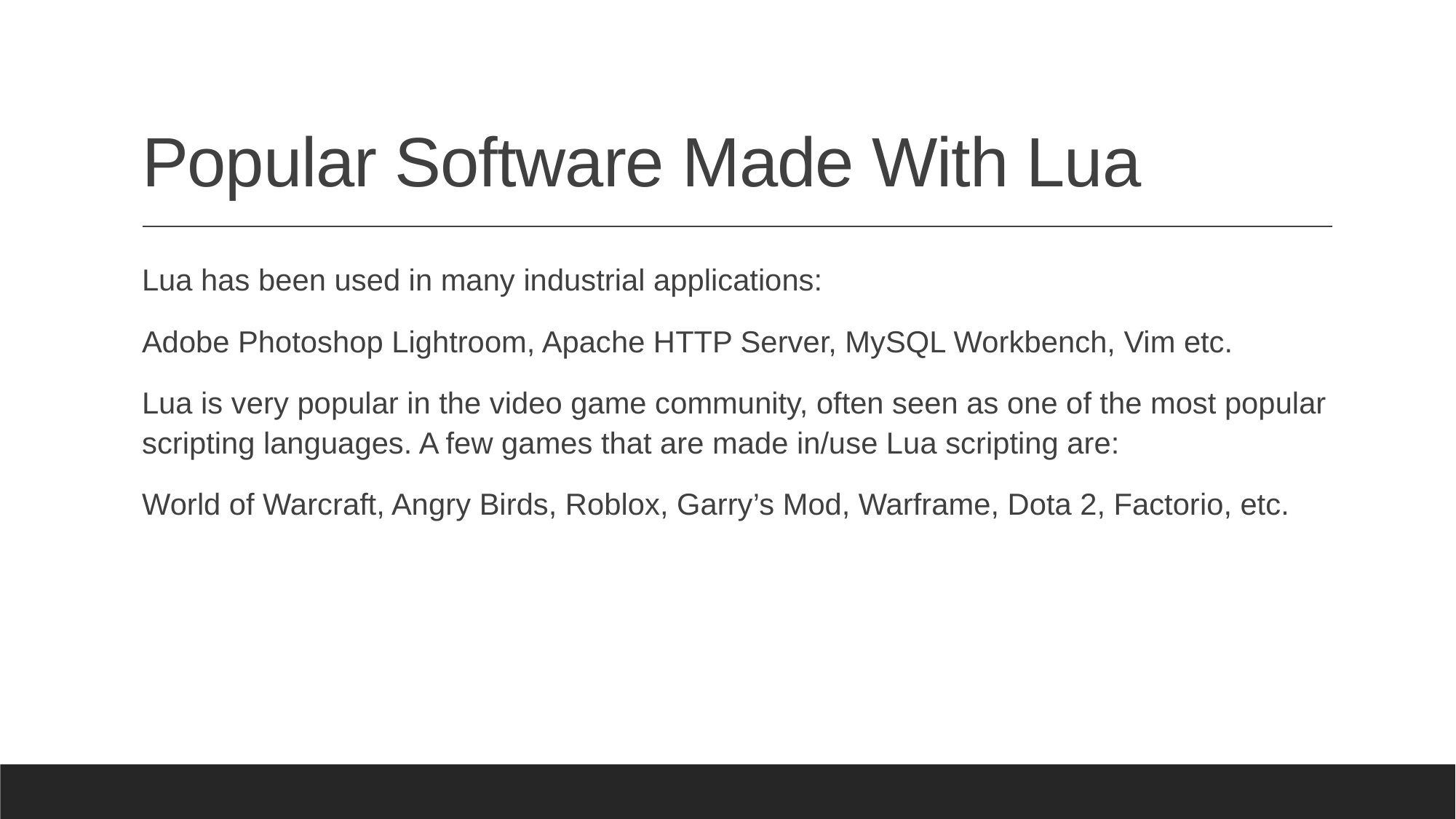

# Popular Software Made With Lua
Lua has been used in many industrial applications:
Adobe Photoshop Lightroom, Apache HTTP Server, MySQL Workbench, Vim etc.
Lua is very popular in the video game community, often seen as one of the most popular scripting languages. A few games that are made in/use Lua scripting are:
World of Warcraft, Angry Birds, Roblox, Garry’s Mod, Warframe, Dota 2, Factorio, etc.